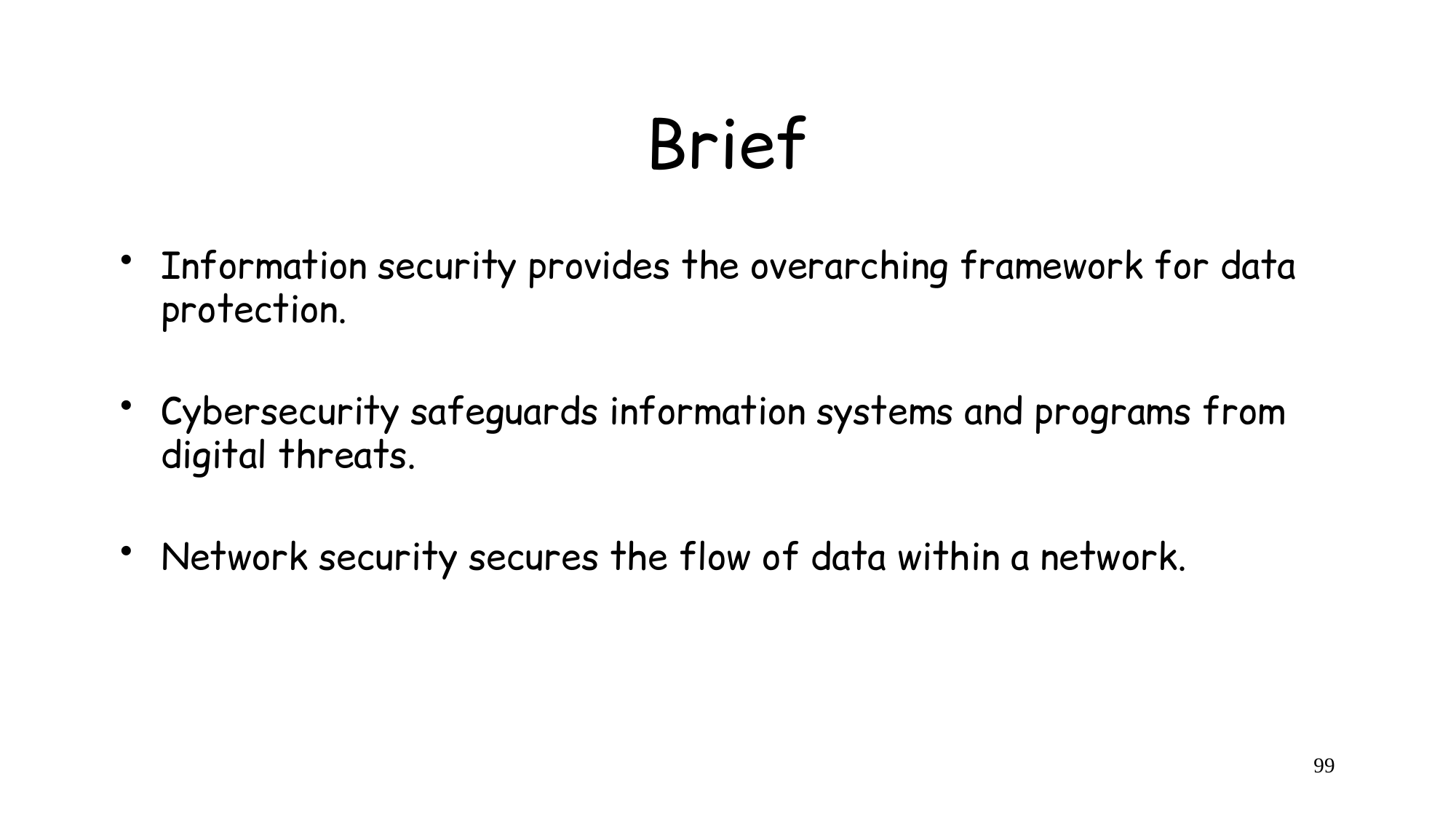

# Brief
Information security provides the overarching framework for data protection.

Cybersecurity safeguards information systems and programs from digital threats.

Network security secures the flow of data within a network.
99